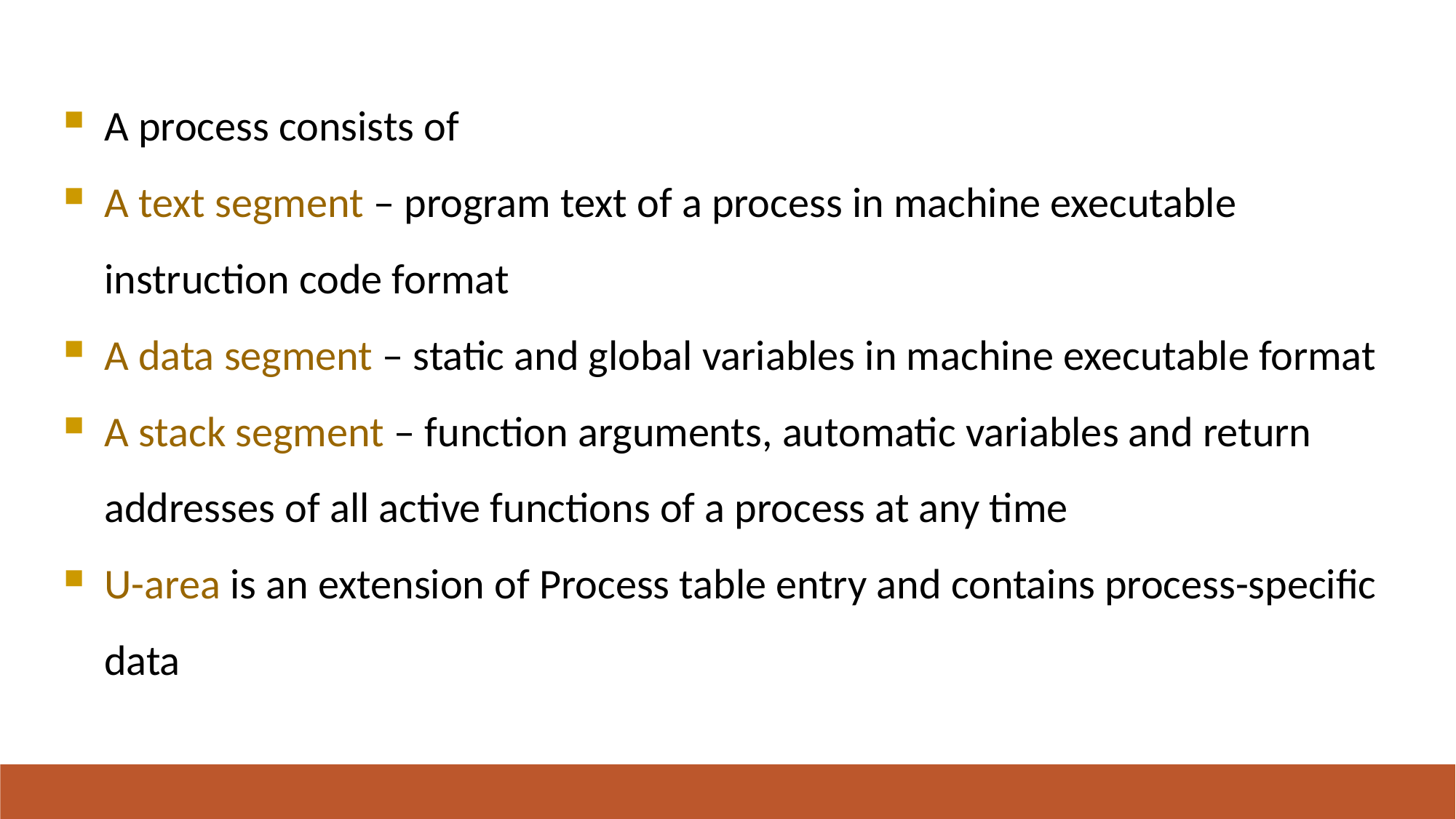

A process consists of
A text segment – program text of a process in machine executable instruction code format
A data segment – static and global variables in machine executable format
A stack segment – function arguments, automatic variables and return addresses of all active functions of a process at any time
U-area is an extension of Process table entry and contains process-specific data